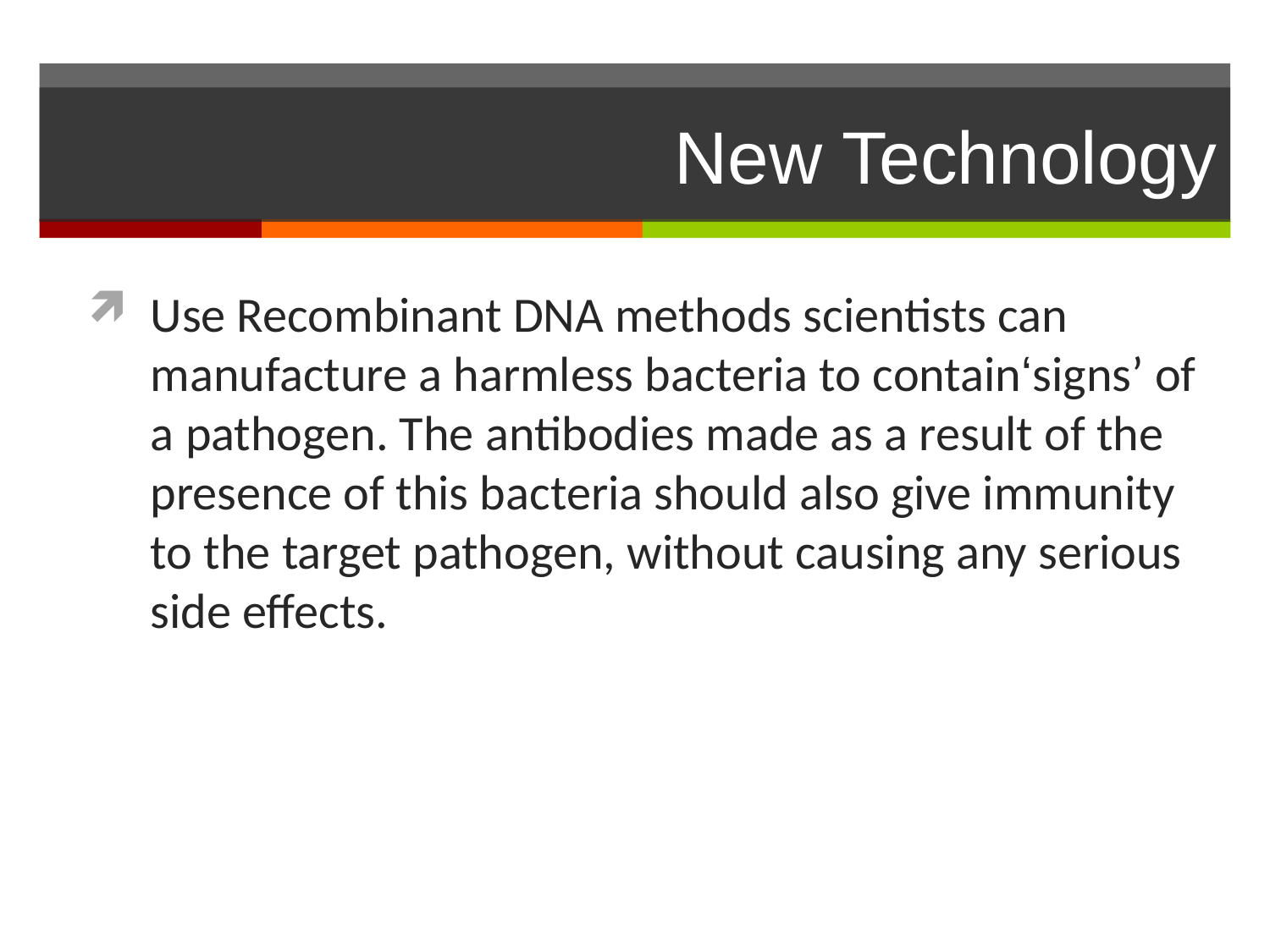

# New Technology
Use Recombinant DNA methods scientists can manufacture a harmless bacteria to contain‘signs’ of a pathogen. The antibodies made as a result of the presence of this bacteria should also give immunity to the target pathogen, without causing any serious side effects.